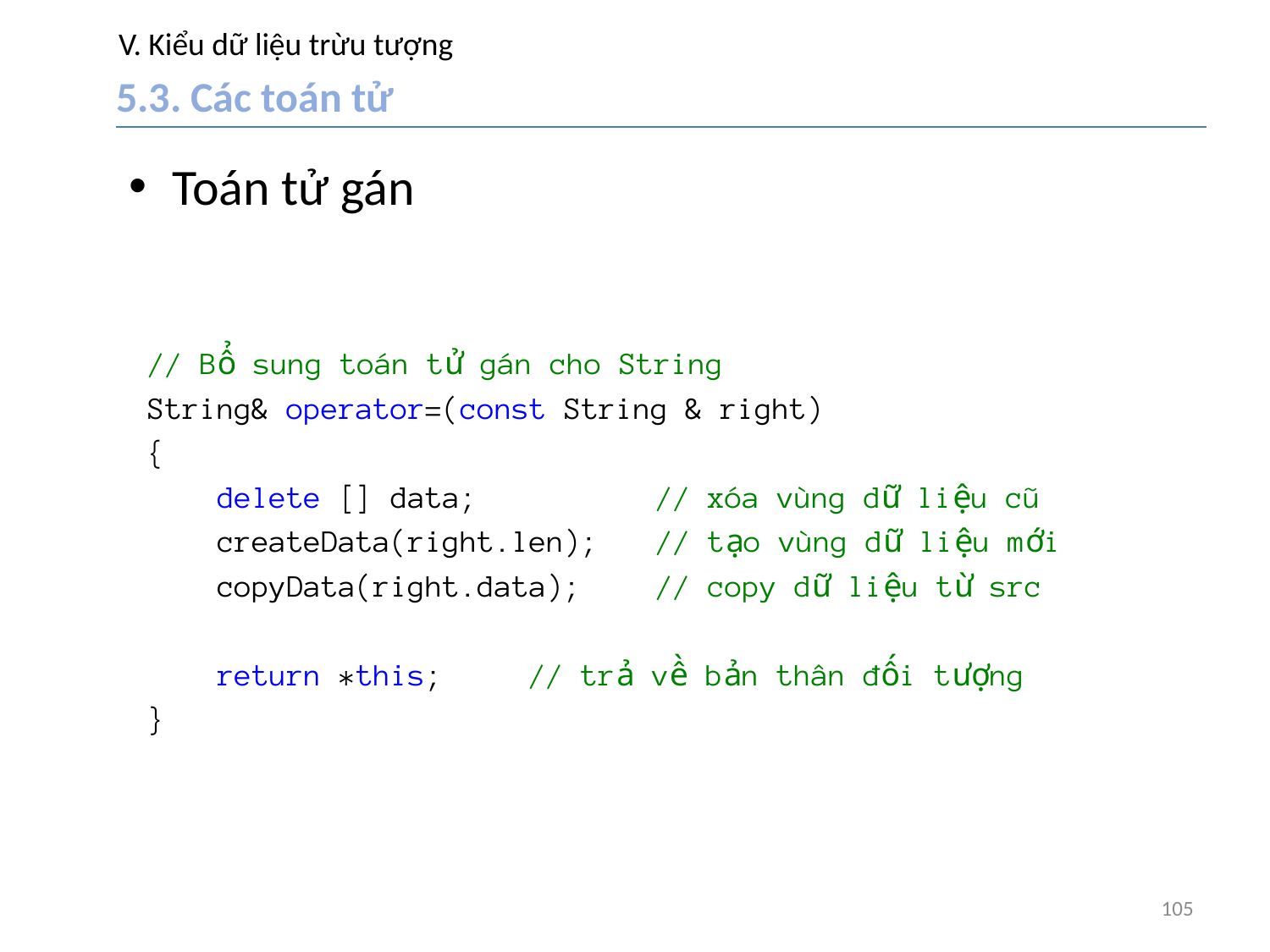

# V. Kiểu dữ liệu trừu tượng
5.3. Các toán tử
Toán tử gán
// Bổ sung toán tử gán cho String
String& operator=(const String & right)
{
    delete [] data;		// xóa vùng dữ liệu cũ
    createData(right.len); 	// tạo vùng dữ liệu mới
    copyData(right.data);	// copy dữ liệu từ src

    return *this; 	// trả về bản thân đối tượng
}

105